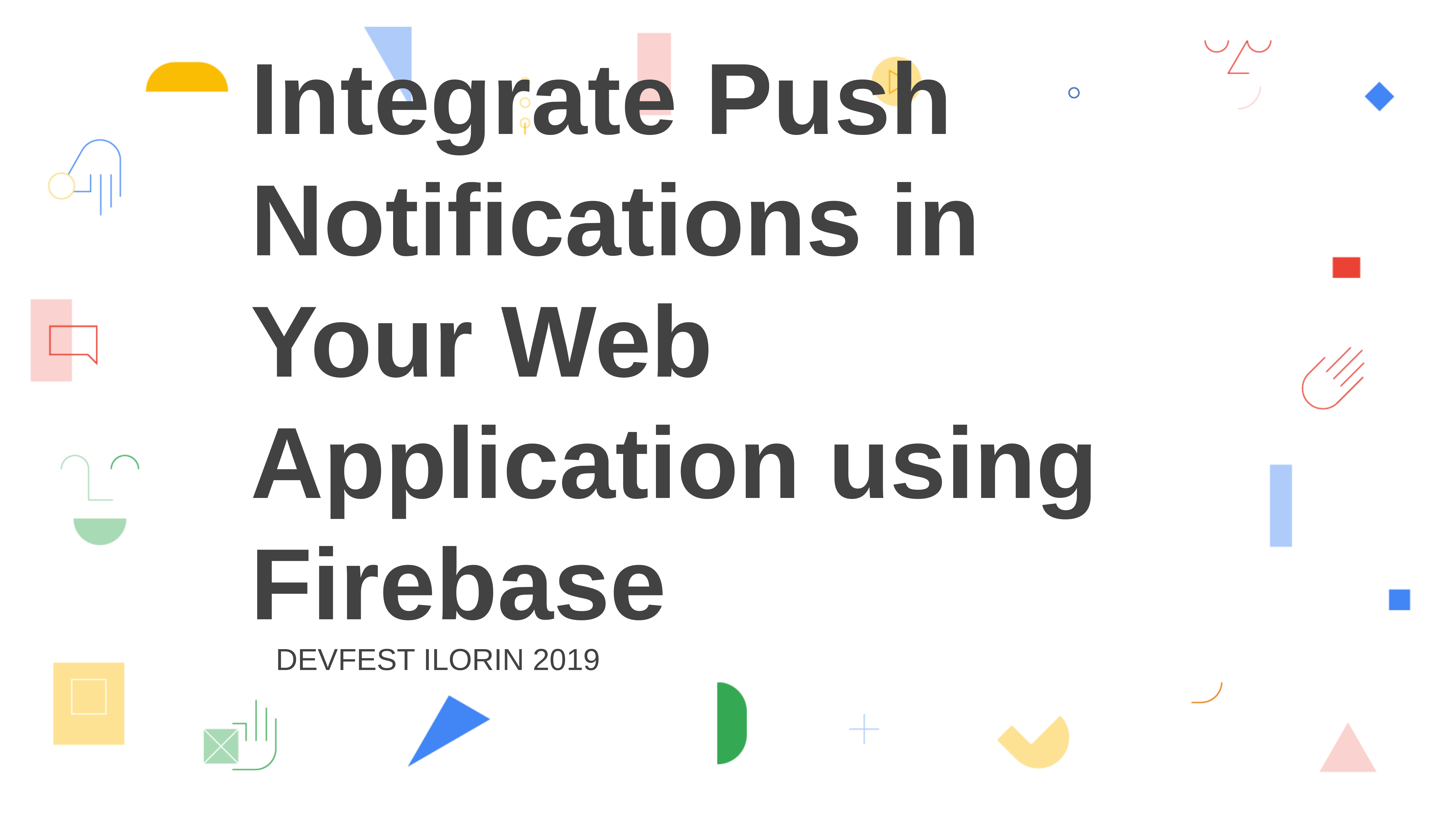

# Integrate Push Notifications in Your Web Application using Firebase
   DEVFEST ILORIN 2019